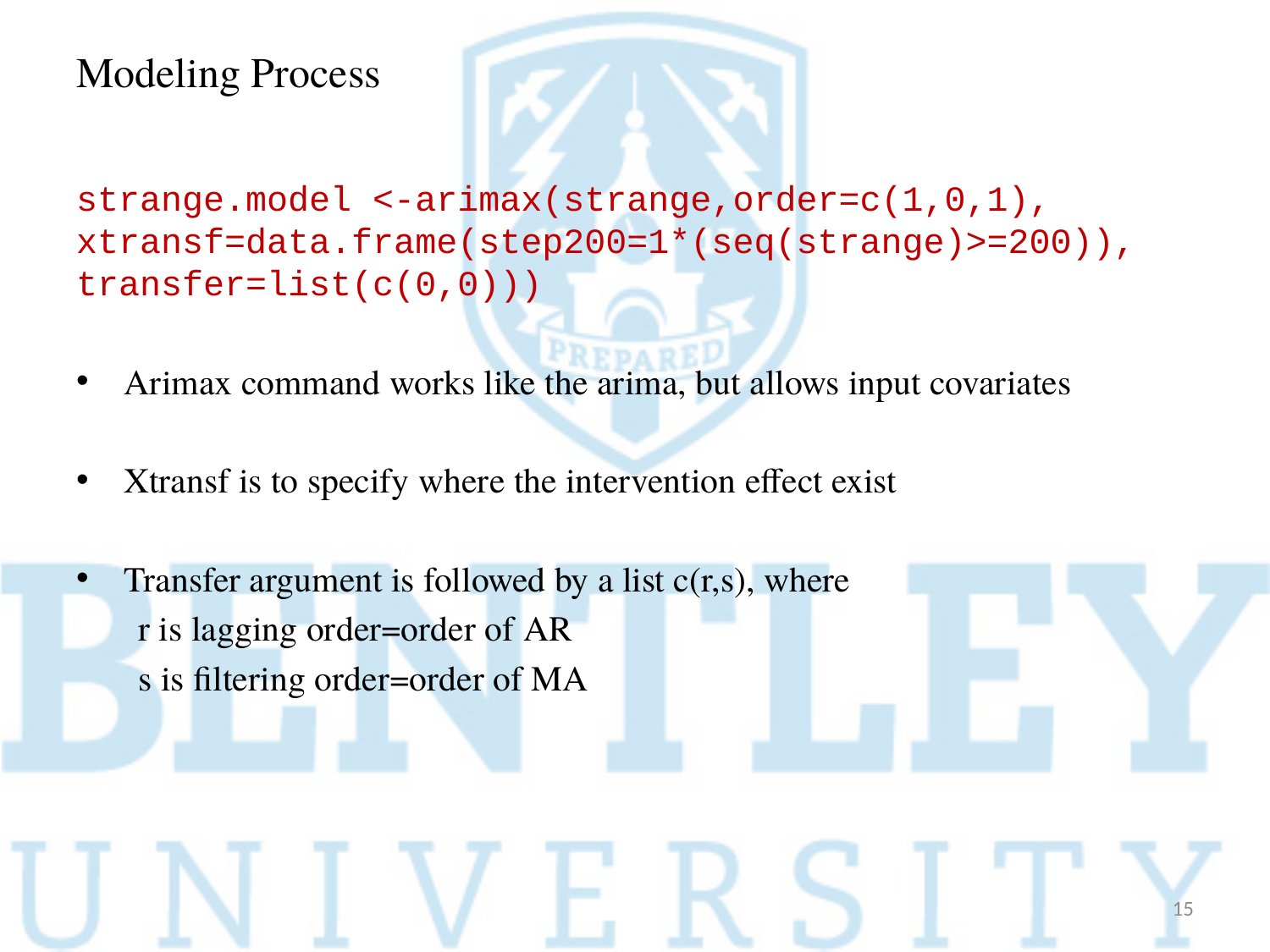

# Modeling Process
strange.model <-arimax(strange,order=c(1,0,1), xtransf=data.frame(step200=1*(seq(strange)>=200)), transfer=list(c(0,0)))

Arimax command works like the arima, but allows input covariates

Xtransf is to specify where the intervention effect exist

Transfer argument is followed by a list c(r,s), where
       r is lagging order=order of AR
       s is filtering order=order of MA

15